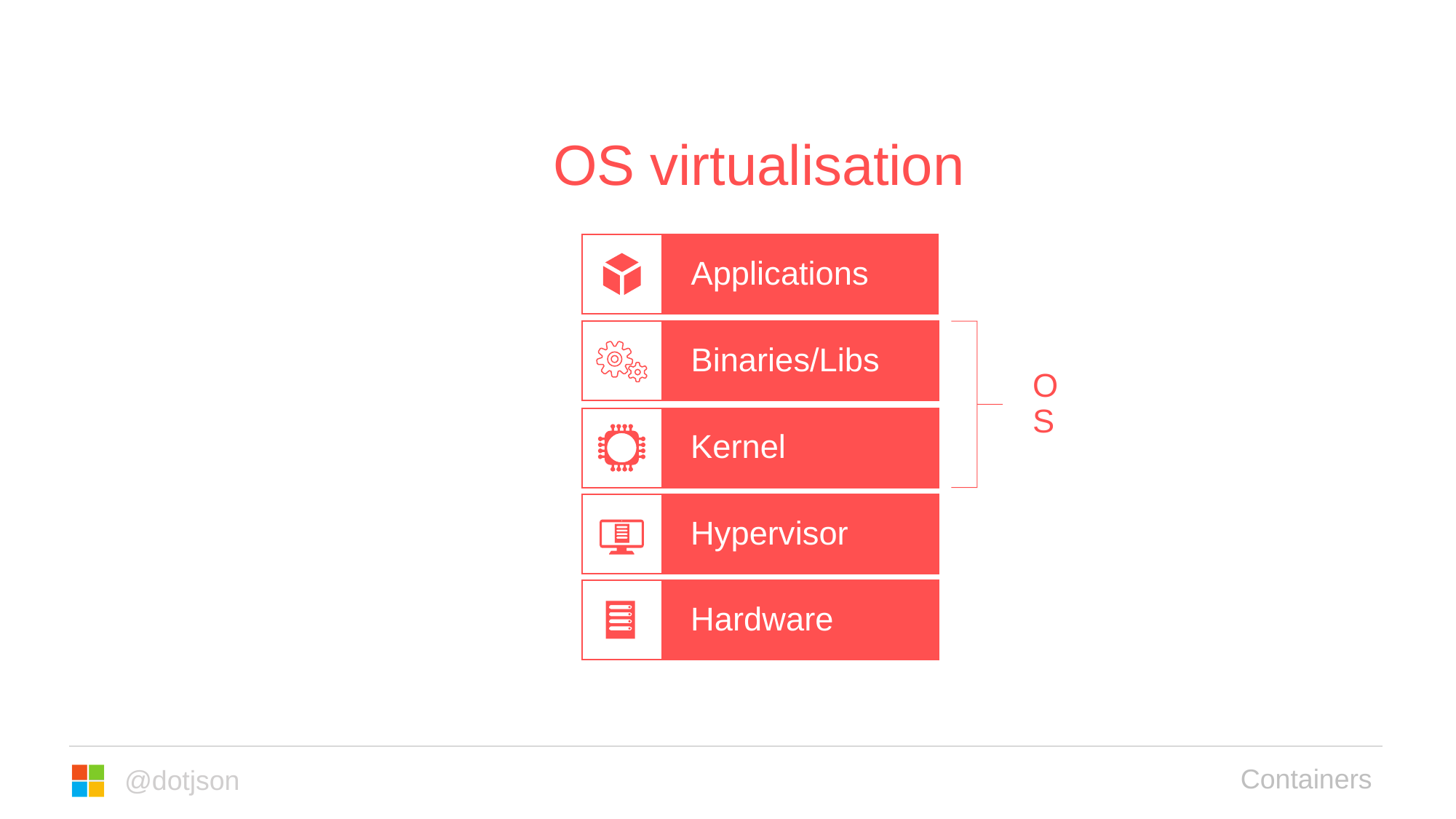

OS virtualisation
Applications

Binaries/Libs

OS
Kernel

Hypervisor

Hardware
Containers